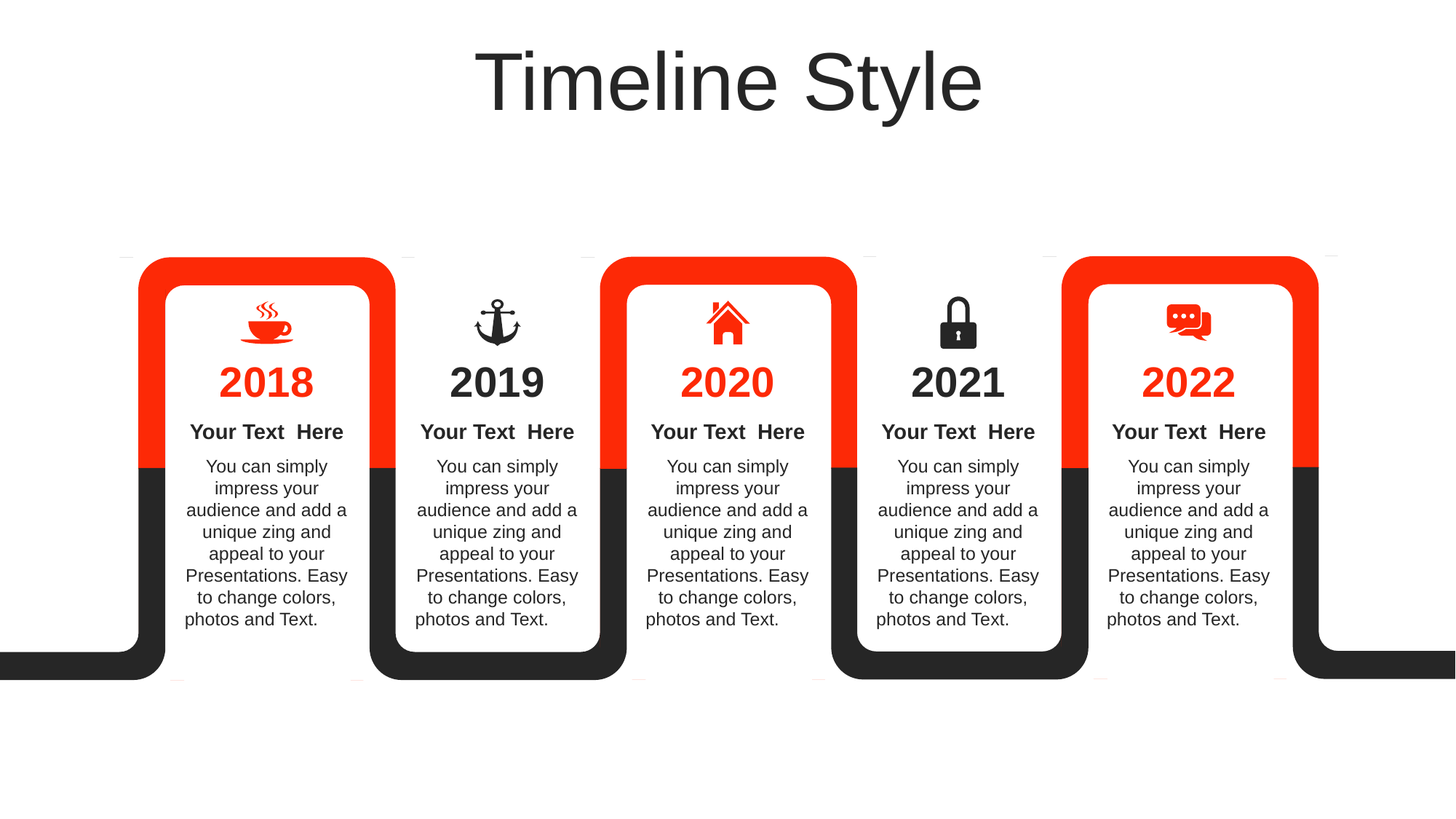

Timeline Style

2018
2019
2020
2021
2022
Your Text  Here
You can simply impress your audience and add a unique zing and appeal to your Presentations. Easy to change colors, photos and Text.
Your Text  Here
You can simply impress your audience and add a unique zing and appeal to your Presentations. Easy to change colors, photos and Text.
Your Text  Here
You can simply impress your audience and add a unique zing and appeal to your Presentations. Easy to change colors, photos and Text.
Your Text  Here
You can simply impress your audience and add a unique zing and appeal to your Presentations. Easy to change colors, photos and Text.
Your Text  Here
You can simply impress your audience and add a unique zing and appeal to your Presentations. Easy to change colors, photos and Text.